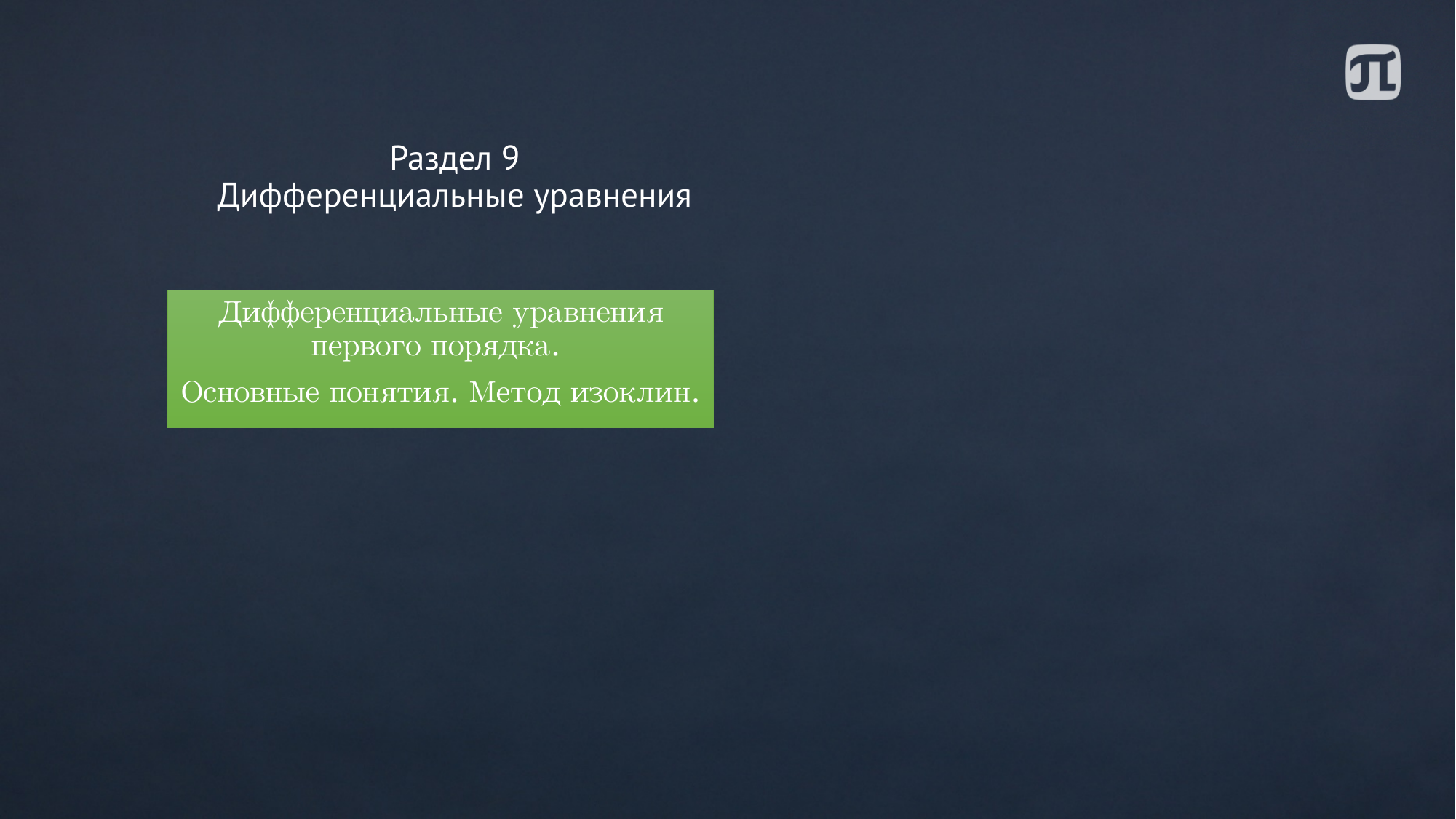

# Раздел 9 Дифференциальные уравнения
Дифференциальные уравнения первого порядка.
Основные понятия. Метод изоклин.